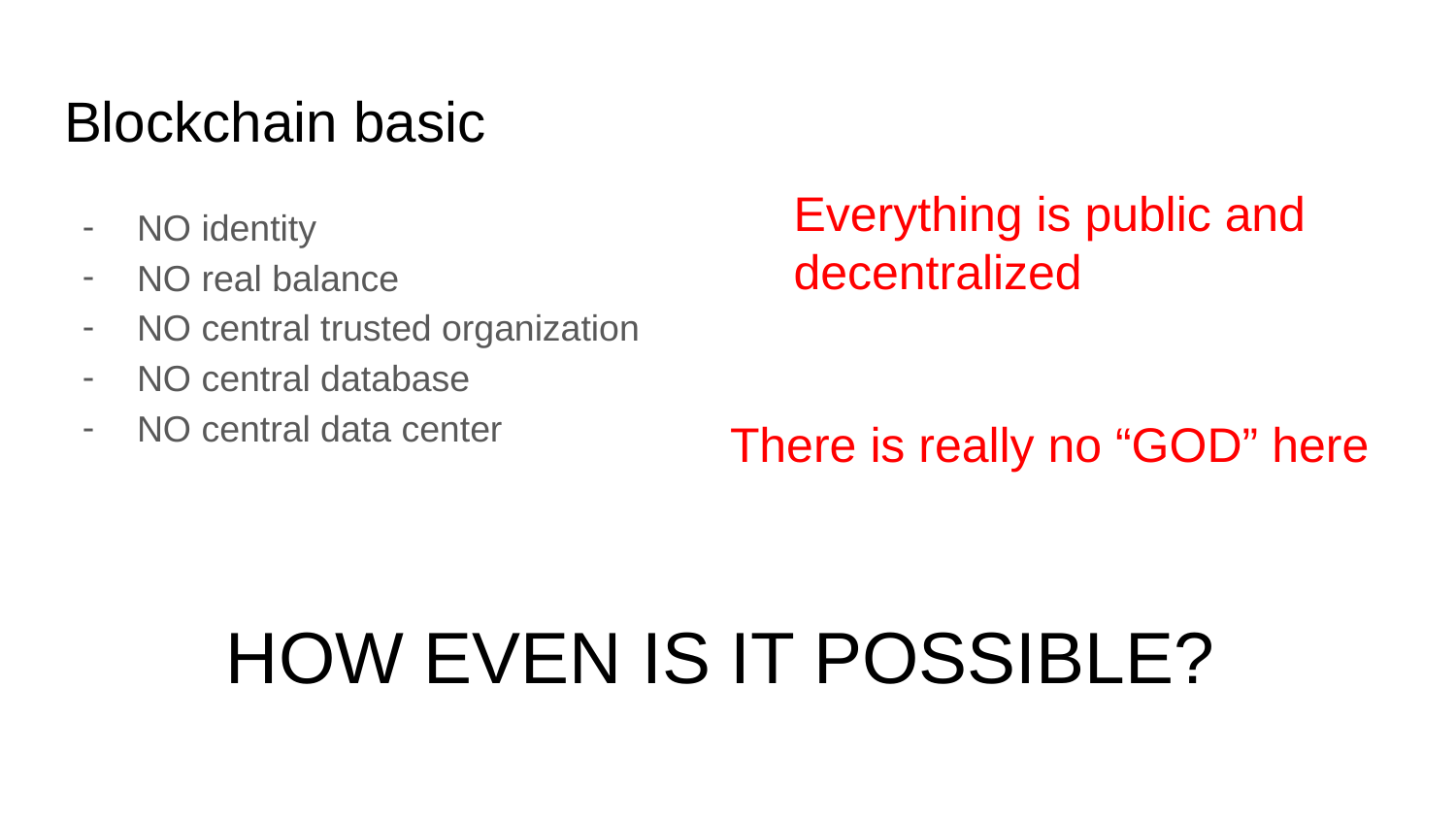

# Blockchain basic

Everything is public and decentralized
NO identity
NO real balance
NO central trusted organization
NO central database
NO central data center
There is really no “GOD” here
HOW EVEN IS IT POSSIBLE?